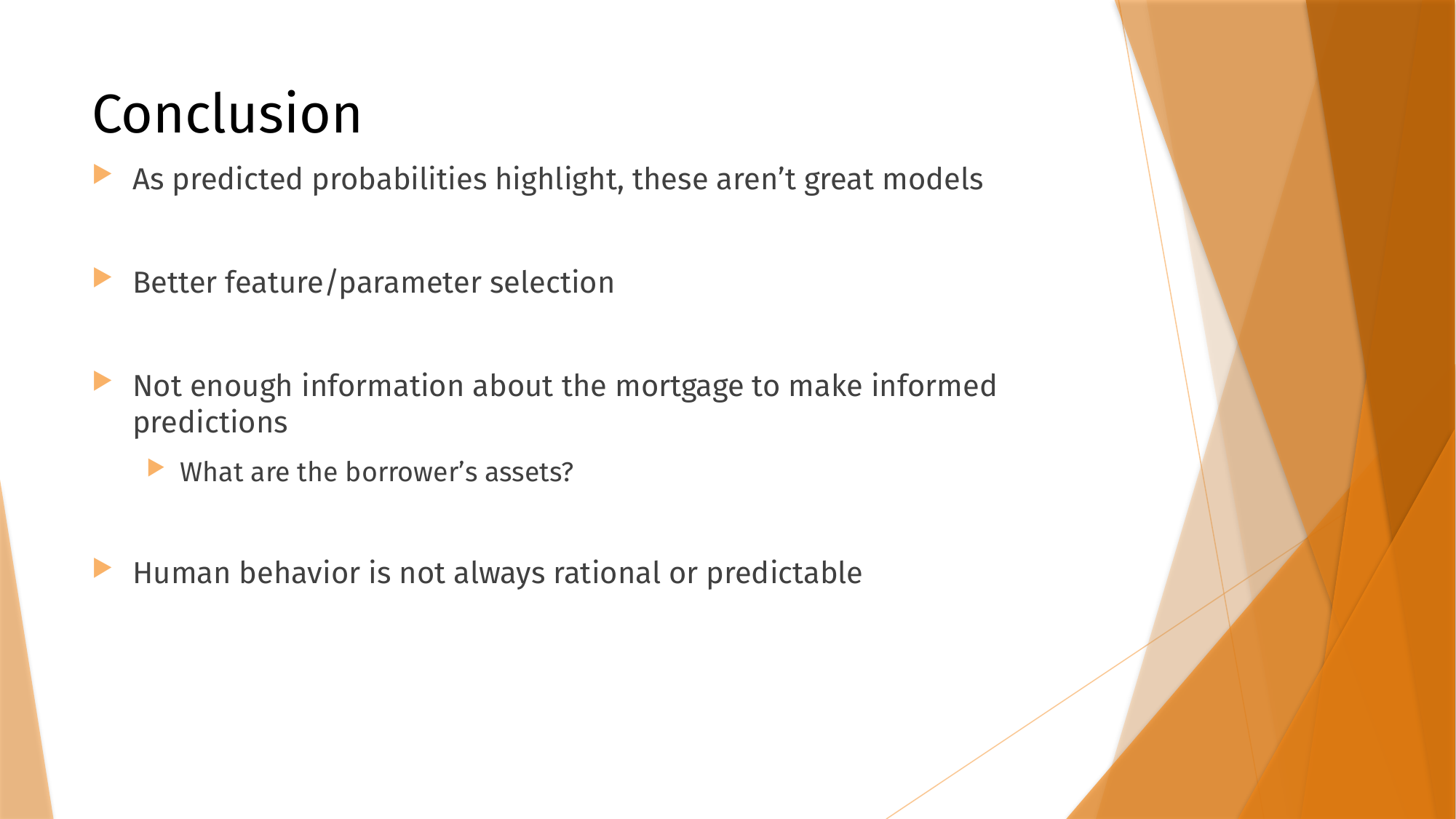

# Conclusion
As predicted probabilities highlight, these aren’t great models

Better feature/parameter selection

Not enough information about the mortgage to make informed predictions
What are the borrower’s assets?

Human behavior is not always rational or predictable